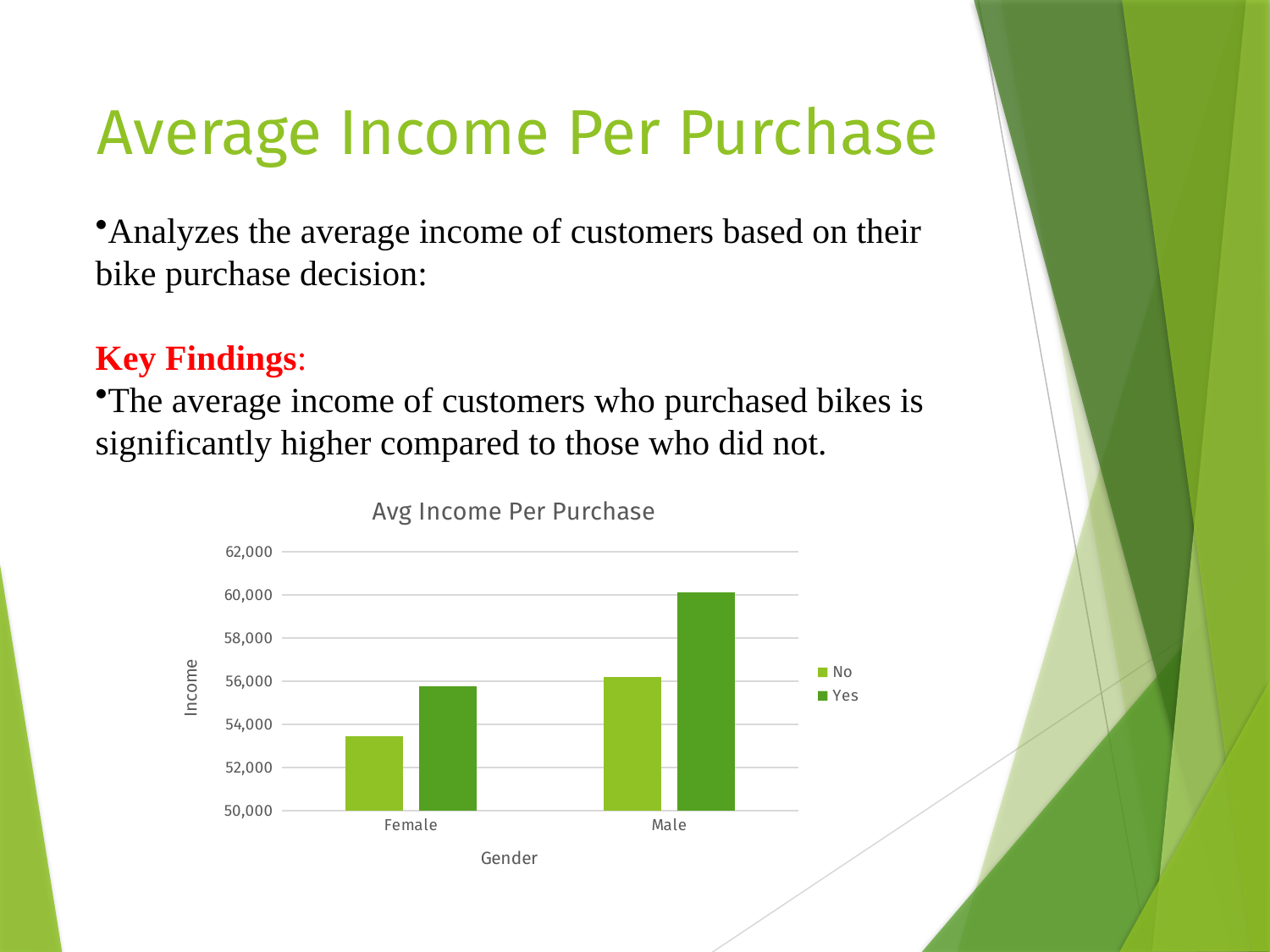

# Average Income Per Purchase

Analyzes the average income of customers based on their bike purchase decision:

Key Findings:
The average income of customers who purchased bikes is significantly higher compared to those who did not.

### Chart: Avg Income Per Purchase

| Category | No | Yes |
|---|---|---|
| Female | 53440.0 | 55774.058577405856 |
| Male | 56208.17843866171 | 60123.96694214876 |